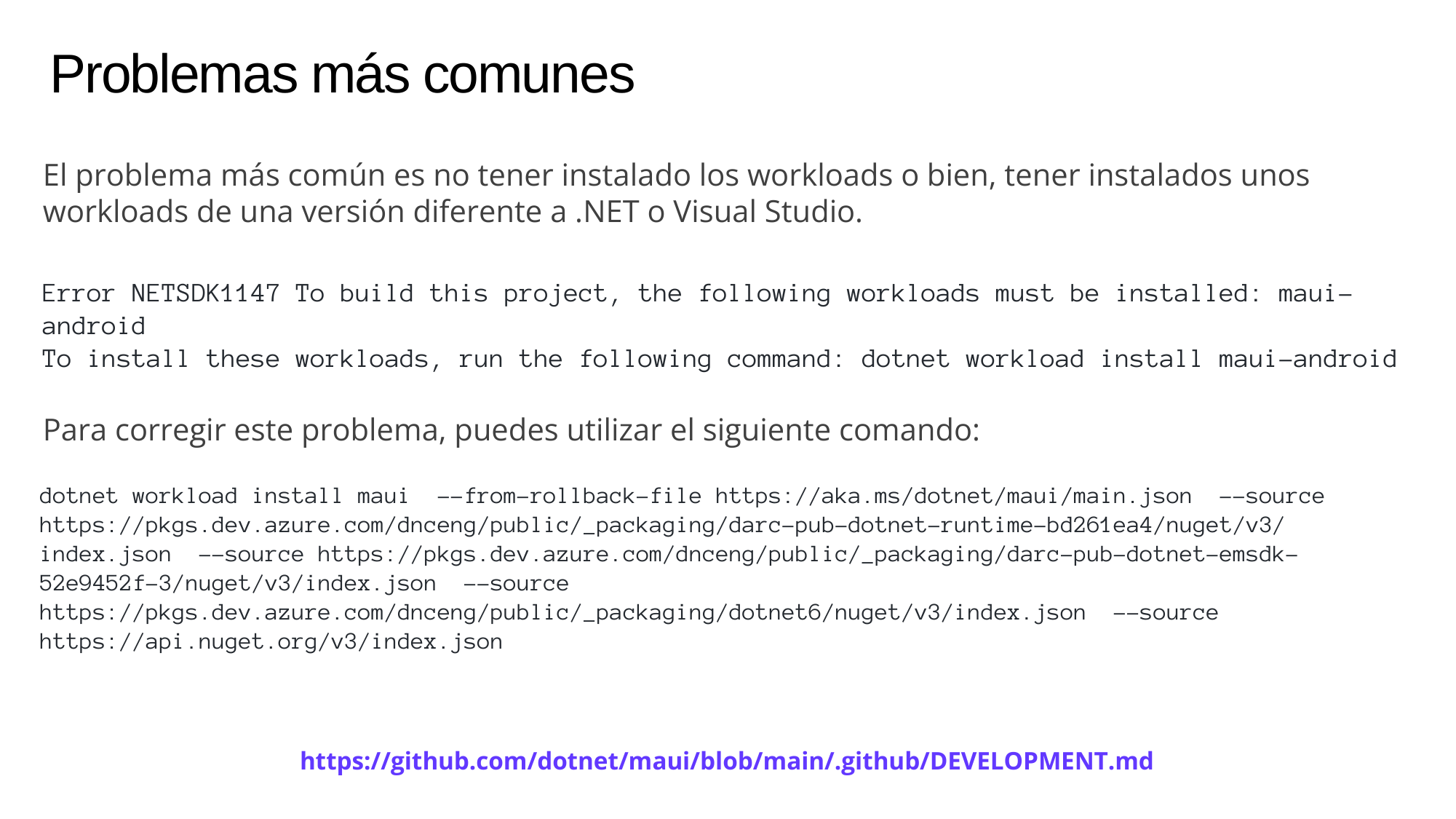

# Problemas más comunes
El problema más común es no tener instalado los workloads o bien, tener instalados unos workloads de una versión diferente a .NET o Visual Studio.

Para corregir este problema, puedes utilizar el siguiente comando:
Error NETSDK1147 To build this project, the following workloads must be installed: maui-android
To install these workloads, run the following command: dotnet workload install maui-android
dotnet workload install maui  --from-rollback-file https://aka.ms/dotnet/maui/main.json  --source https://pkgs.dev.azure.com/dnceng/public/_packaging/darc-pub-dotnet-runtime-bd261ea4/nuget/v3/index.json  --source https://pkgs.dev.azure.com/dnceng/public/_packaging/darc-pub-dotnet-emsdk-52e9452f-3/nuget/v3/index.json  --source https://pkgs.dev.azure.com/dnceng/public/_packaging/dotnet6/nuget/v3/index.json  --source https://api.nuget.org/v3/index.json
https://github.com/dotnet/maui/blob/main/.github/DEVELOPMENT.md